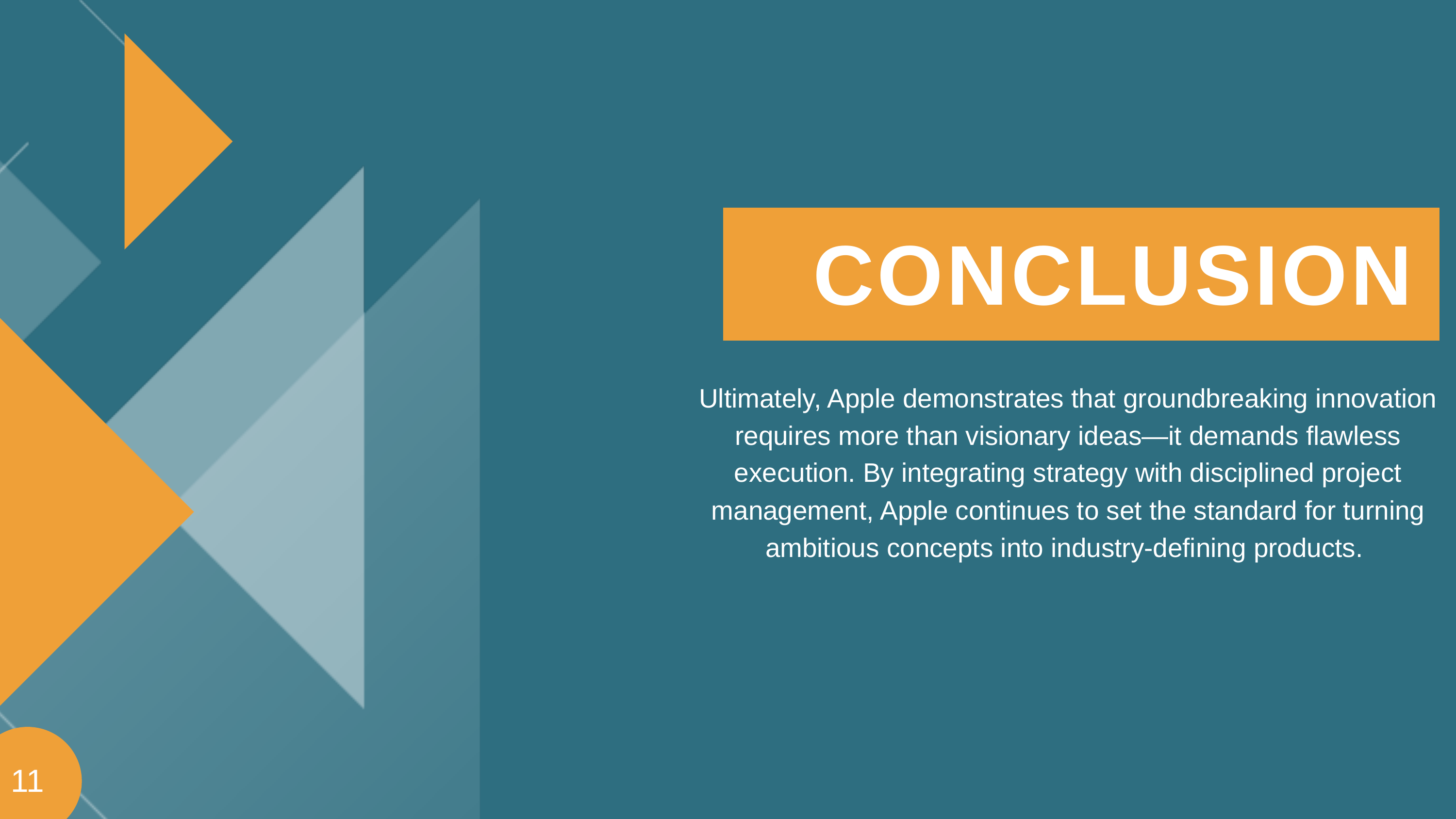

CONCLUSION

Ultimately, Apple demonstrates that groundbreaking innovation requires more than visionary ideas—it demands flawless execution. By integrating strategy with disciplined project management, Apple continues to set the standard for turning ambitious concepts into industry-defining products.

11